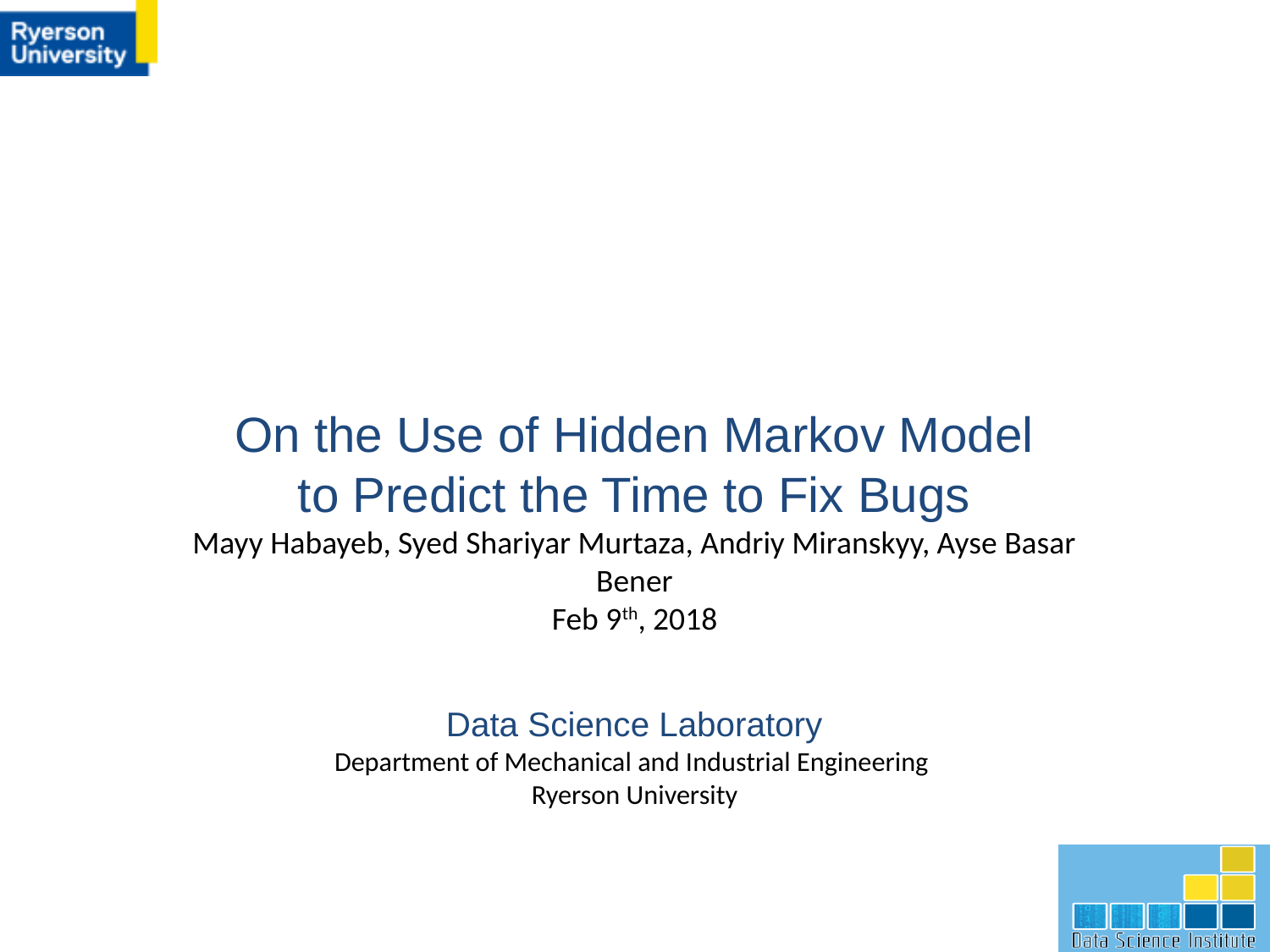

On the Use of Hidden Markov Model
to Predict the Time to Fix Bugs
Mayy Habayeb, Syed Shariyar Murtaza, Andriy Miranskyy, Ayse Basar Bener
Feb 9th, 2018
# Data Science Laboratory Department of Mechanical and Industrial Engineering Ryerson University